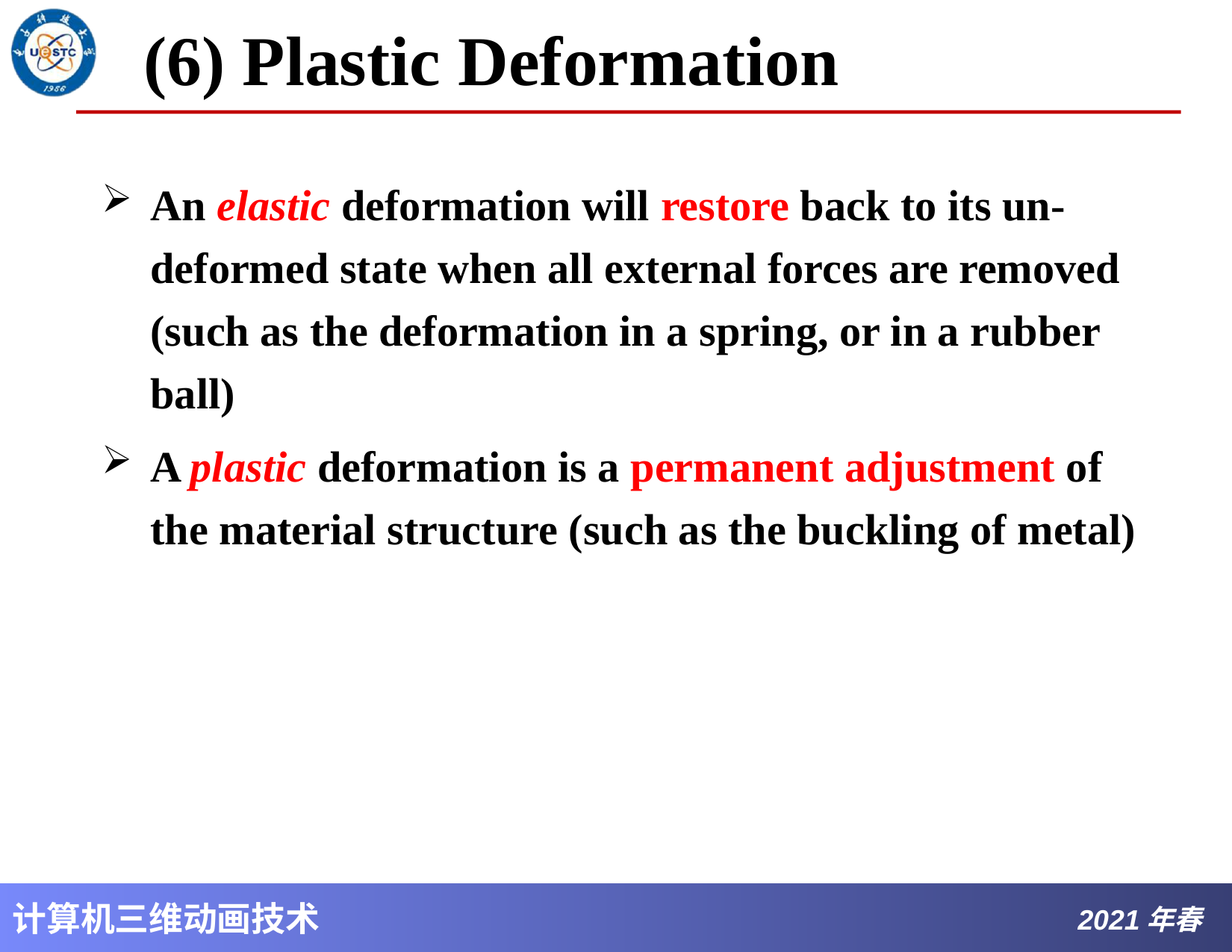

# (6) Plastic Deformation
An elastic deformation will restore back to its un-deformed state when all external forces are removed (such as the deformation in a spring, or in a rubber ball)
A plastic deformation is a permanent adjustment of the material structure (such as the buckling of metal)